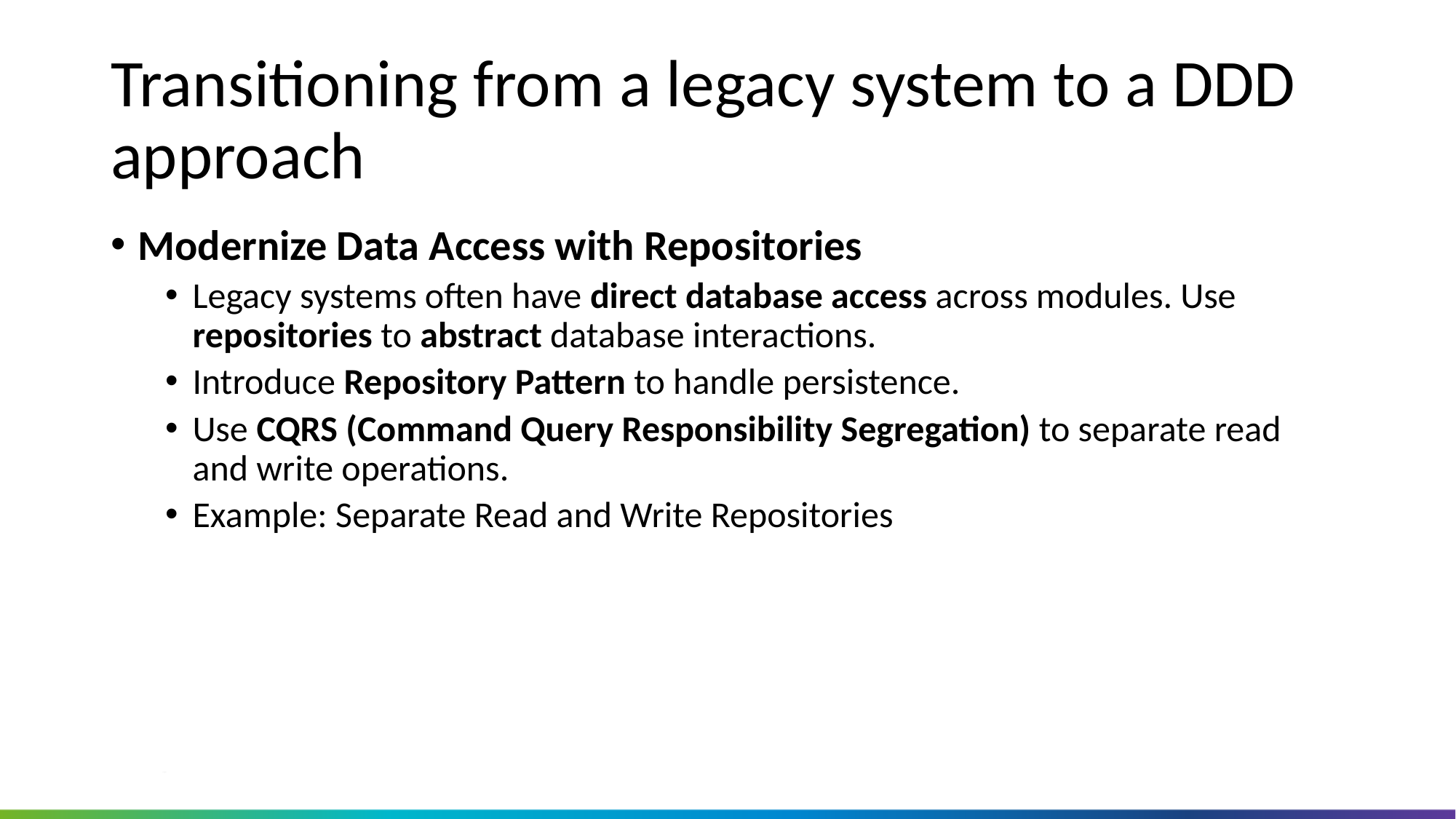

Transitioning from a legacy system to a DDD approach
Modernize Data Access with Repositories
Legacy systems often have direct database access across modules. Use repositories to abstract database interactions.
Introduce Repository Pattern to handle persistence.
Use CQRS (Command Query Responsibility Segregation) to separate read and write operations.
Example: Separate Read and Write Repositories